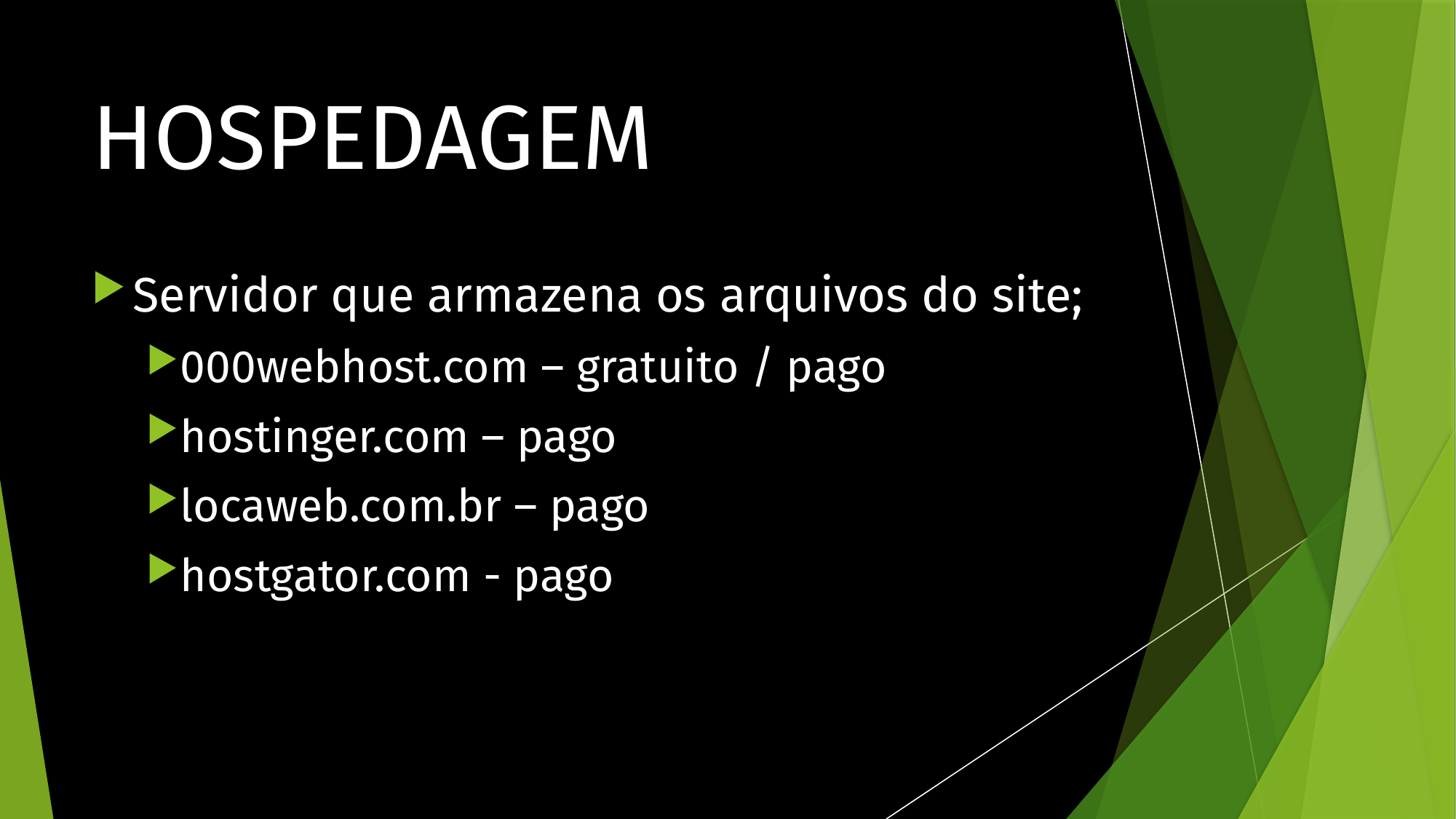

# HOSPEDAGEM
Servidor que armazena os arquivos do site;
000webhost.com – gratuito / pago
hostinger.com – pago
locaweb.com.br – pago
hostgator.com - pago